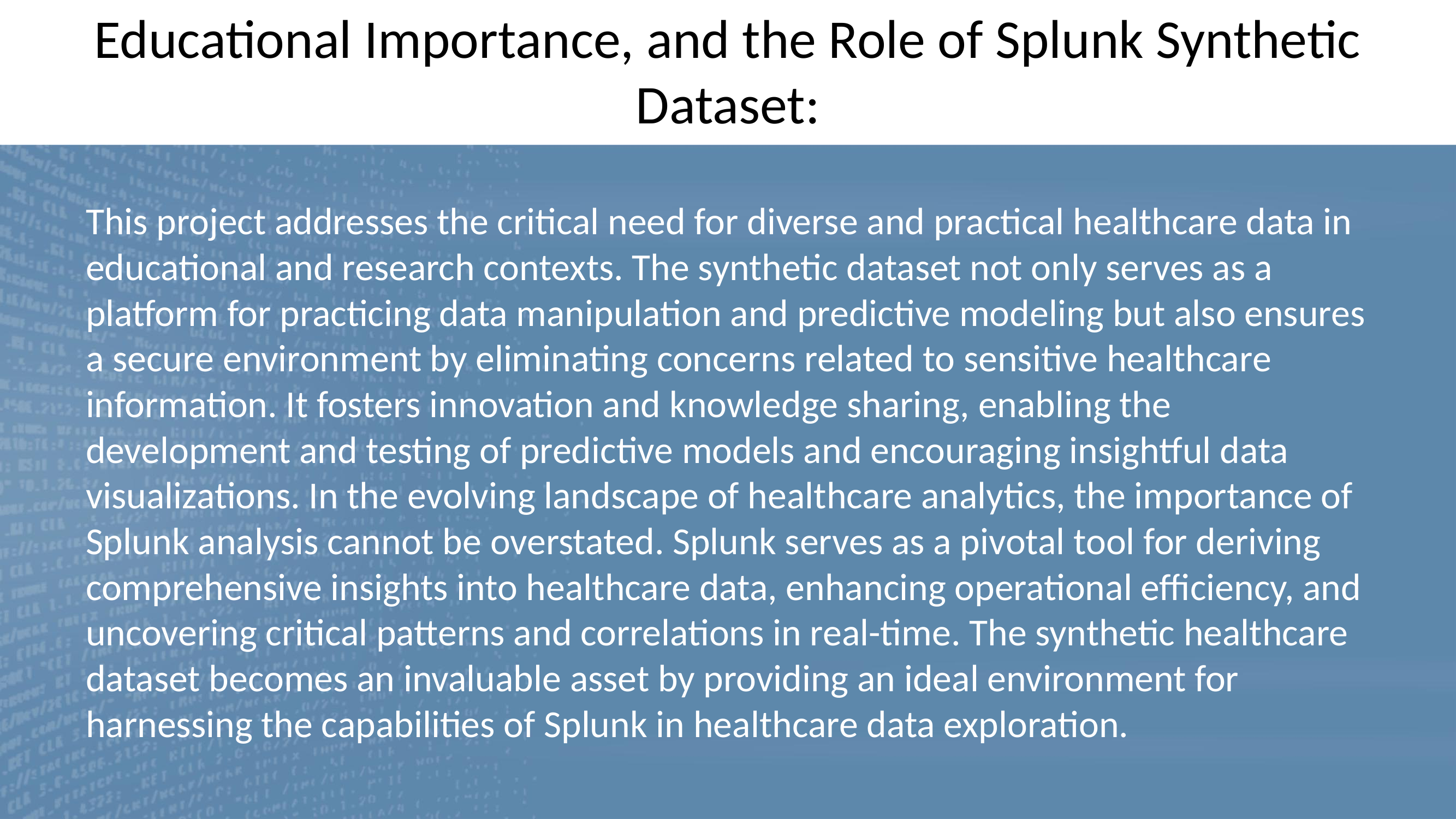

# Educational Importance, and the Role of Splunk Synthetic Dataset:
This project addresses the critical need for diverse and practical healthcare data in educational and research contexts. The synthetic dataset not only serves as a platform for practicing data manipulation and predictive modeling but also ensures a secure environment by eliminating concerns related to sensitive healthcare information. It fosters innovation and knowledge sharing, enabling the development and testing of predictive models and encouraging insightful data visualizations. In the evolving landscape of healthcare analytics, the importance of Splunk analysis cannot be overstated. Splunk serves as a pivotal tool for deriving comprehensive insights into healthcare data, enhancing operational efficiency, and uncovering critical patterns and correlations in real-time. The synthetic healthcare dataset becomes an invaluable asset by providing an ideal environment for harnessing the capabilities of Splunk in healthcare data exploration.

3